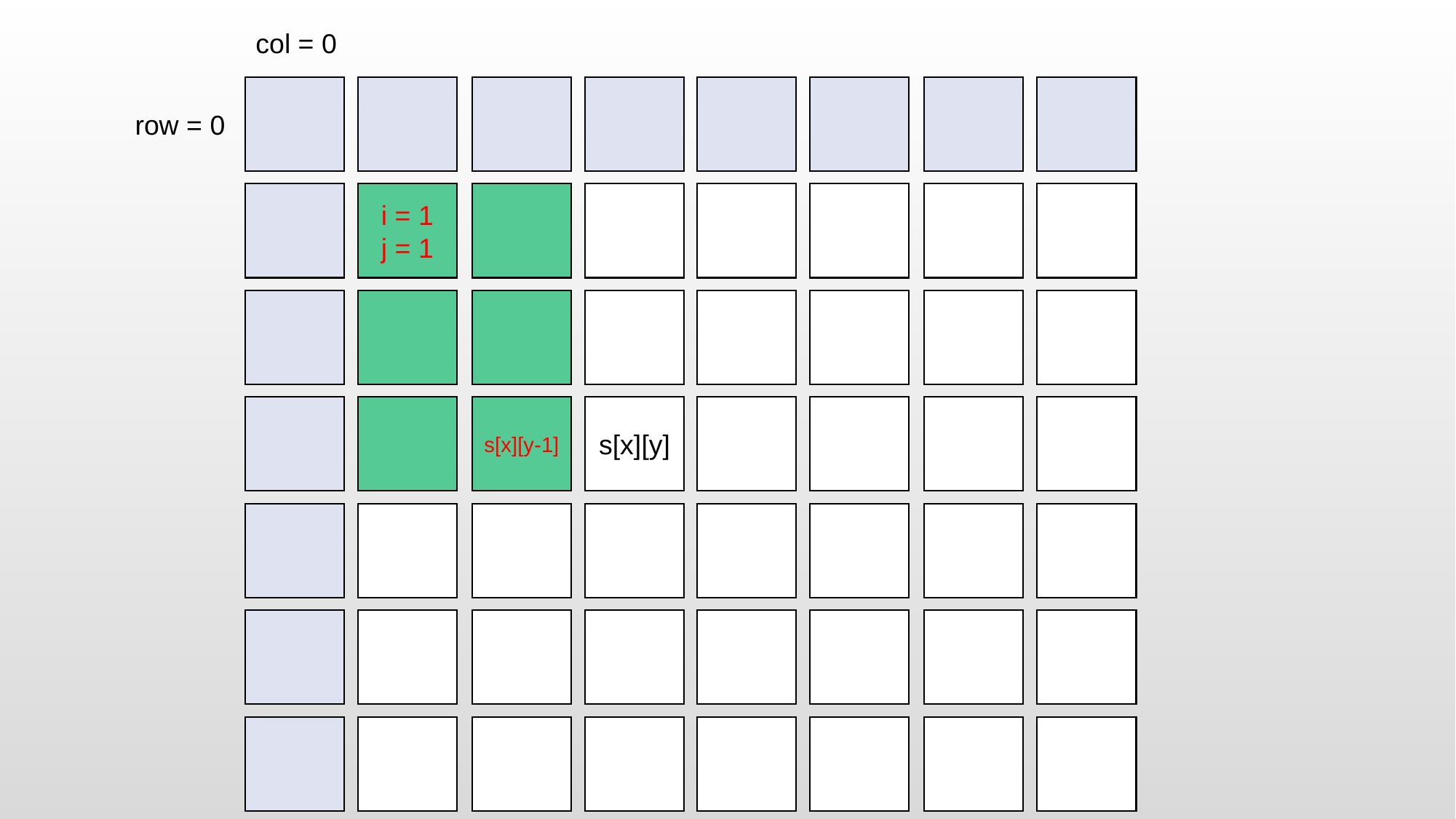

col = 0

i = 1
j = 1

s[x][y-1]
s[x][y]

row = 0